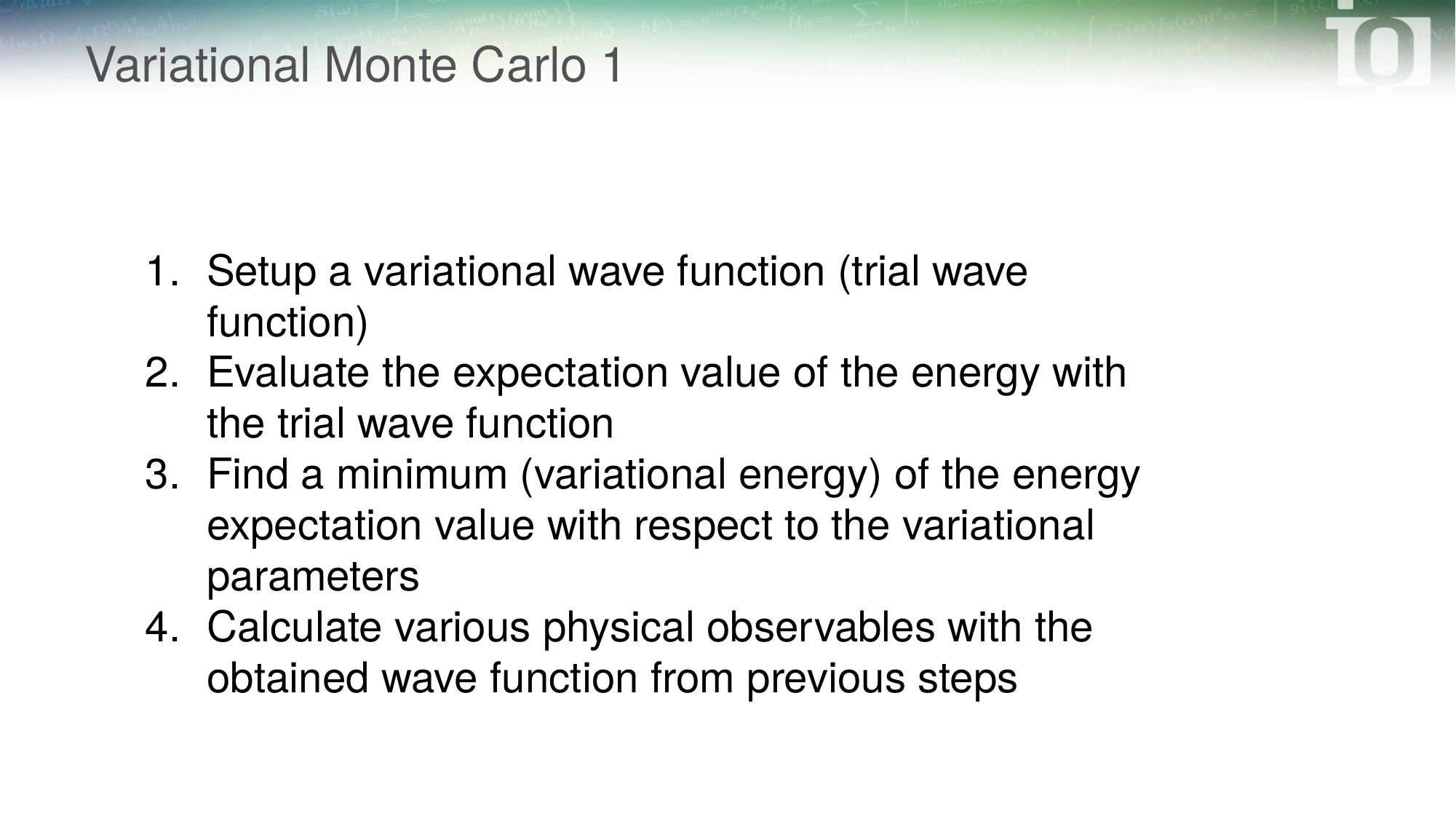

# Variational Monte Carlo 1
Setup a variational wave function (trial wave function)
Evaluate the expectation value of the energy with the trial wave function
Find a minimum (variational energy) of the energy expectation value with respect to the variational parameters
Calculate various physical observables with the obtained wave function from previous steps